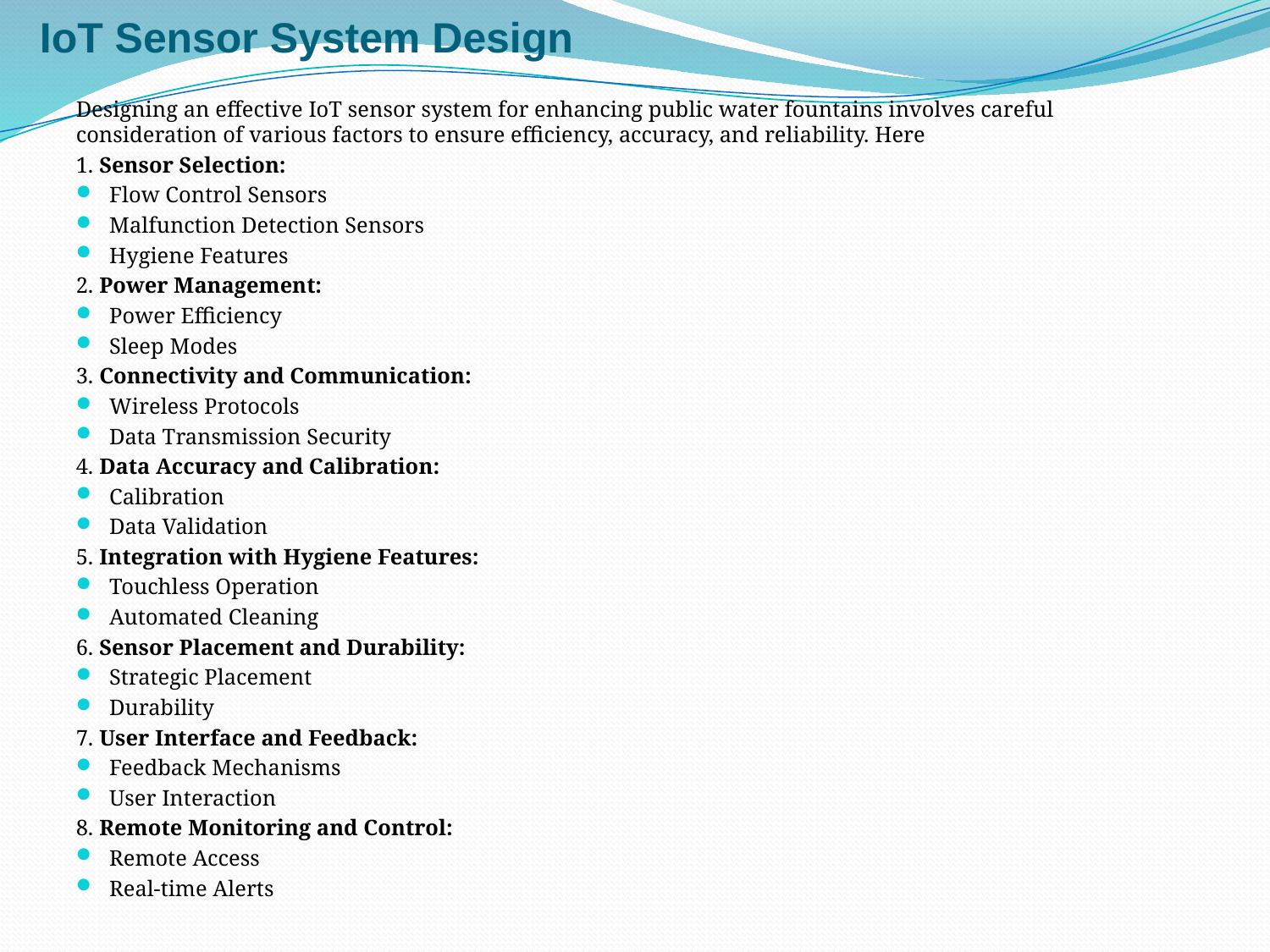

# IoT Sensor System Design
Designing an effective IoT sensor system for enhancing public water fountains involves careful consideration of various factors to ensure efficiency, accuracy, and reliability. Here
1. Sensor Selection:
Flow Control Sensors
Malfunction Detection Sensors
Hygiene Features
2. Power Management:
Power Efficiency
Sleep Modes
3. Connectivity and Communication:
Wireless Protocols
Data Transmission Security
4. Data Accuracy and Calibration:
Calibration
Data Validation
5. Integration with Hygiene Features:
Touchless Operation
Automated Cleaning
6. Sensor Placement and Durability:
Strategic Placement
Durability
7. User Interface and Feedback:
Feedback Mechanisms
User Interaction
8. Remote Monitoring and Control:
Remote Access
Real-time Alerts